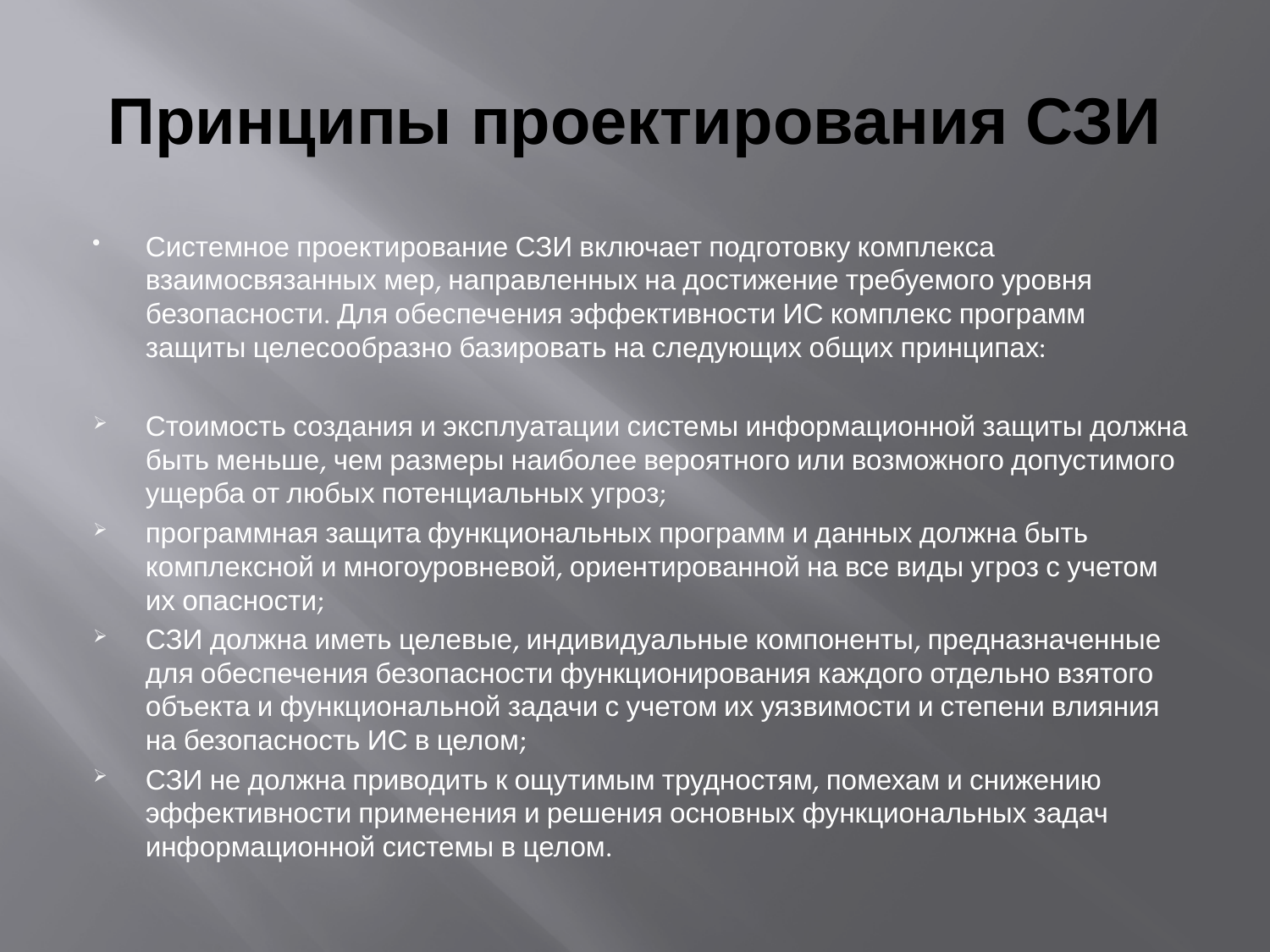

# Принципы проектирования СЗИ
Системное проектирование СЗИ включает подготовку комплекса взаимосвязанных мер, направленных на достижение требуемого уровня безопасности. Для обеспечения эффективности ИС комплекс программ защиты целесообразно базировать на следующих общих принципах:

Стоимость создания и эксплуатации системы информационной защиты должна быть меньше, чем размеры наиболее вероятного или возможного допустимого ущерба от любых потенциальных угроз;
программная защита функциональных программ и данных должна быть комплексной и многоуровневой, ориентированной на все виды угроз с учетом их опасности;
СЗИ должна иметь целевые, индивидуальные компоненты, предназначенные для обеспечения безопасности функционирования каждого отдельно взятого объекта и функциональной задачи с учетом их уязвимости и степени влияния на безопасность ИС в целом;
СЗИ не должна приводить к ощутимым трудностям, помехам и снижению эффективности применения и решения основных функциональных задач информационной системы в целом.